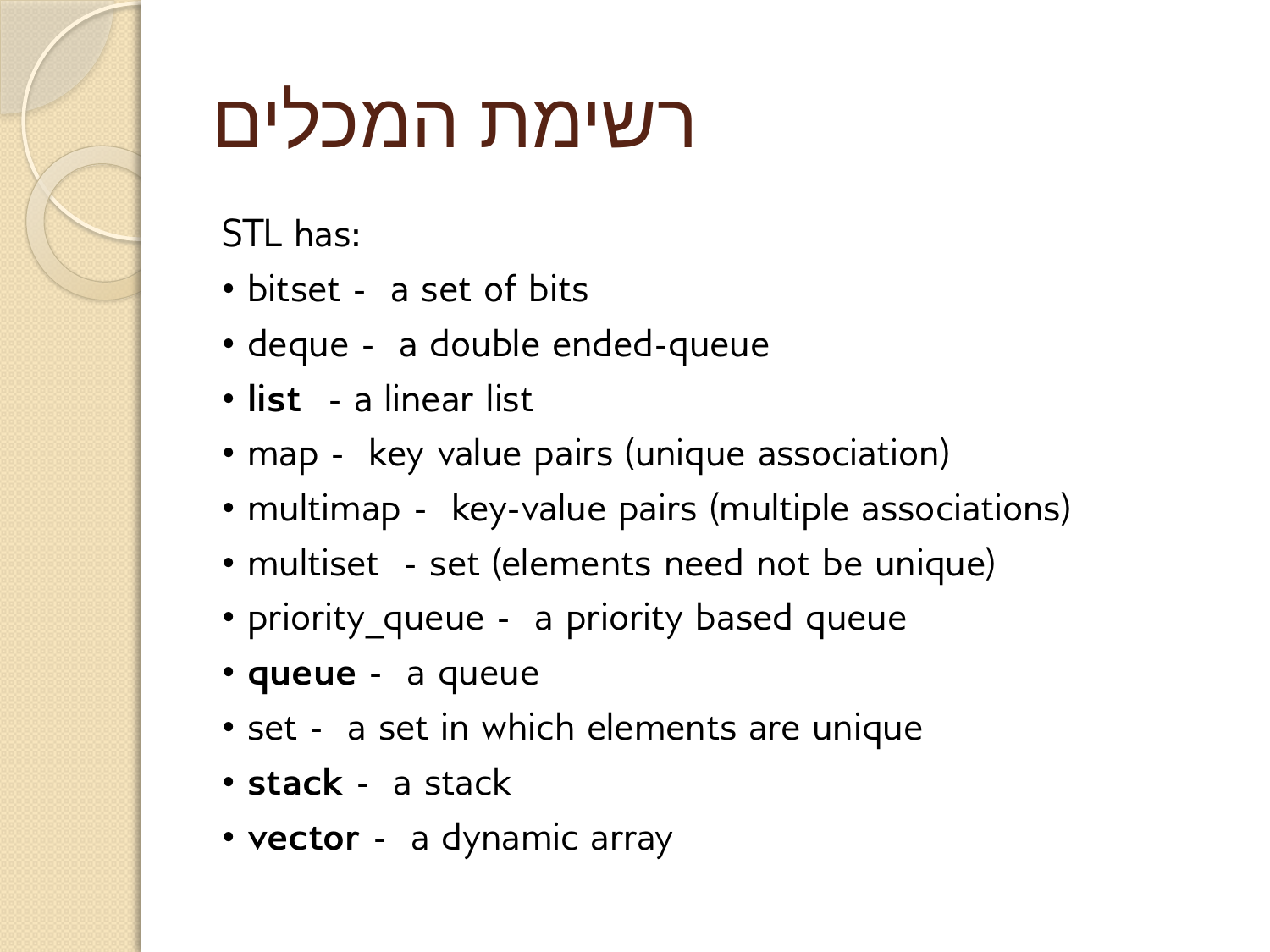

# רשימת המכלים
STL has:
• bitset -  a set of bits
• deque -  a double ended-queue
• list  - a linear list
• map -  key value pairs (unique association)
• multimap -  key-value pairs (multiple associations)
• multiset  - set (elements need not be unique)
• priority_queue -  a priority based queue
• queue -  a queue
• set -  a set in which elements are unique
• stack -  a stack
• vector -  a dynamic array